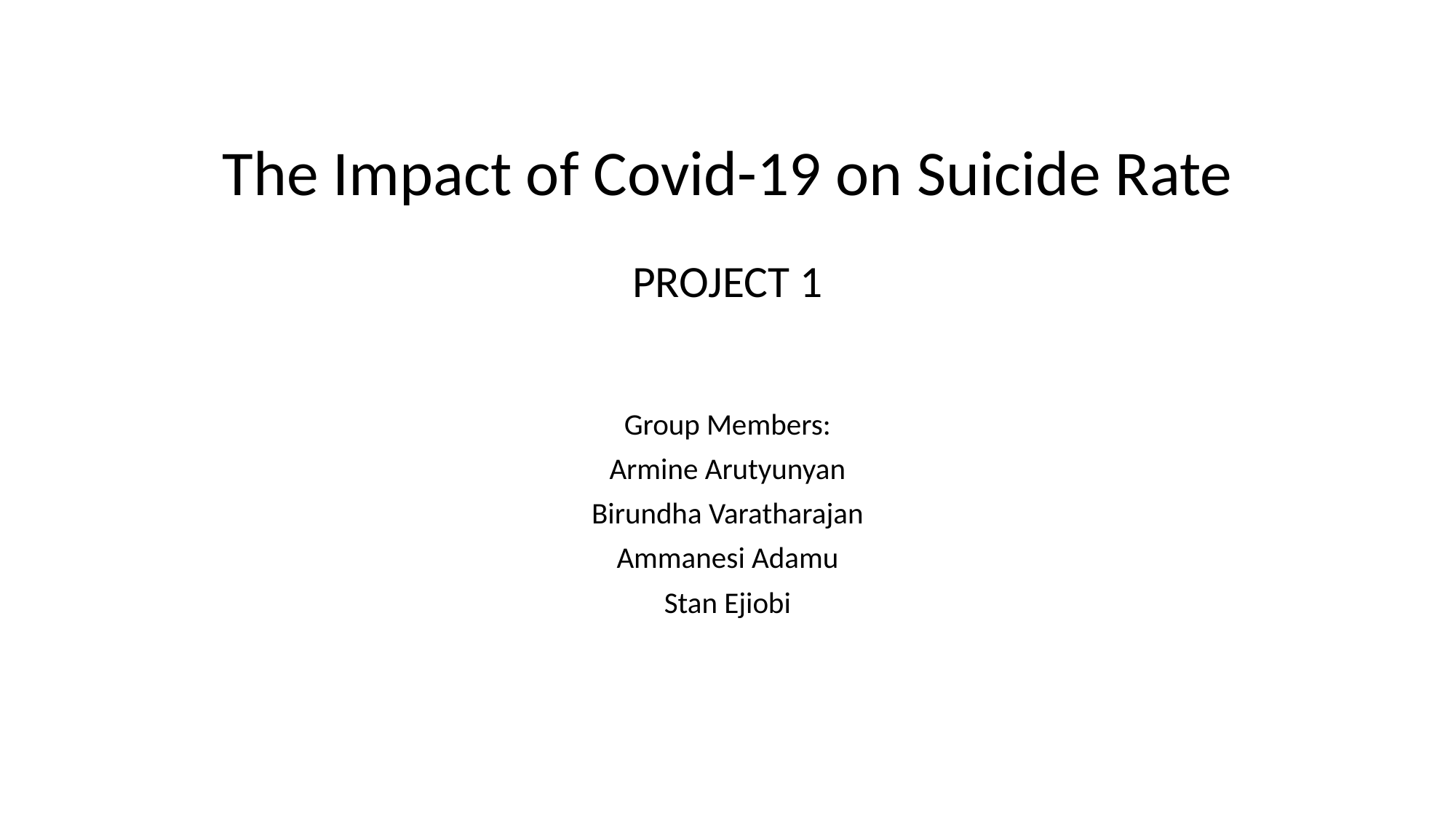

# The Impact of Covid-19 on Suicide Rate
PROJECT 1

Group Members:
Armine Arutyunyan
Birundha Varatharajan
Ammanesi Adamu
Stan Ejiobi